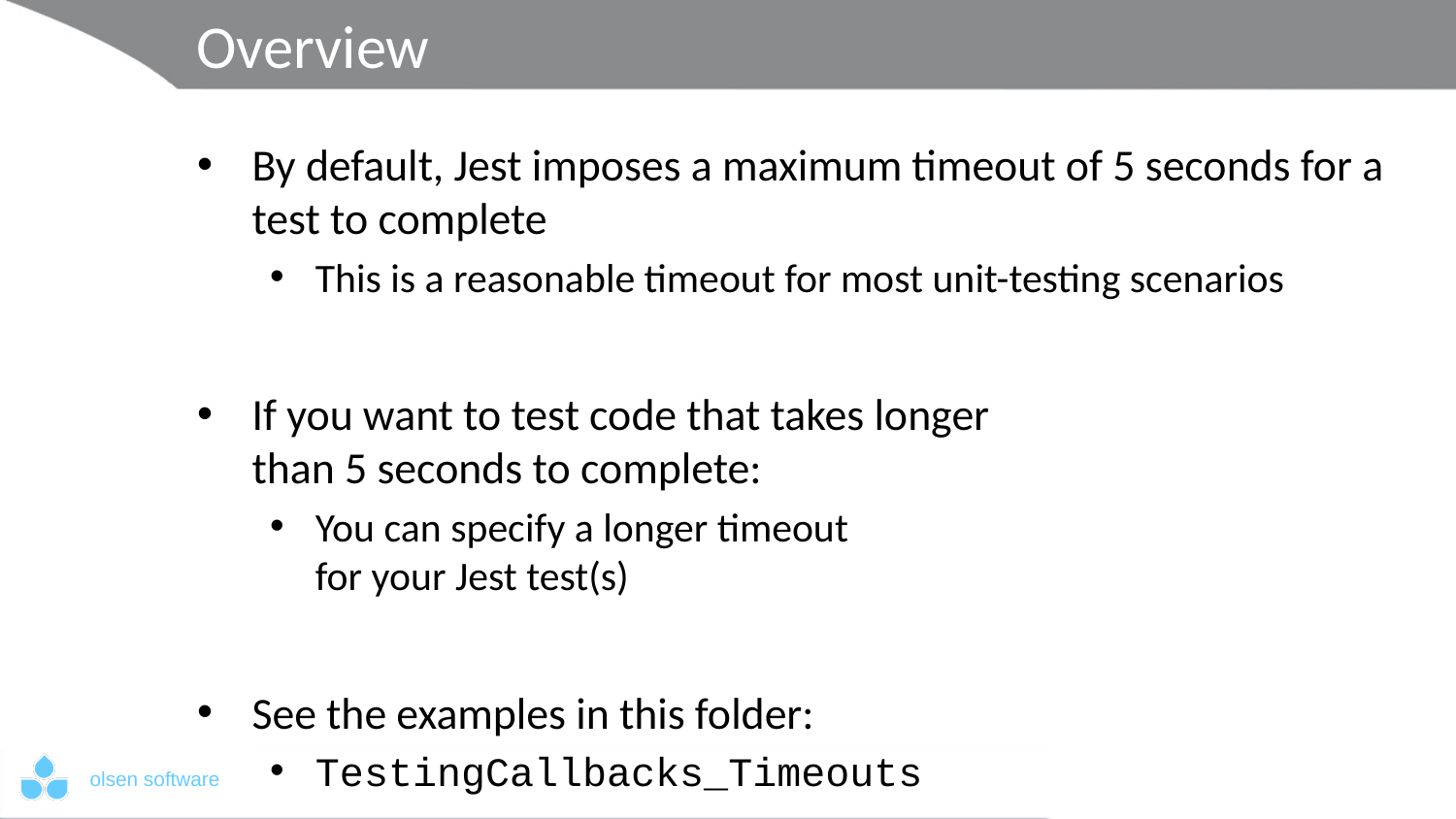

# Overview
By default, Jest imposes a maximum timeout of 5 seconds for a test to complete
This is a reasonable timeout for most unit-testing scenarios

If you want to test code that takes longer
than 5 seconds to complete:
You can specify a longer timeout
for your Jest test(s)

See the examples in this folder:
TestingCallbacks_Timeouts